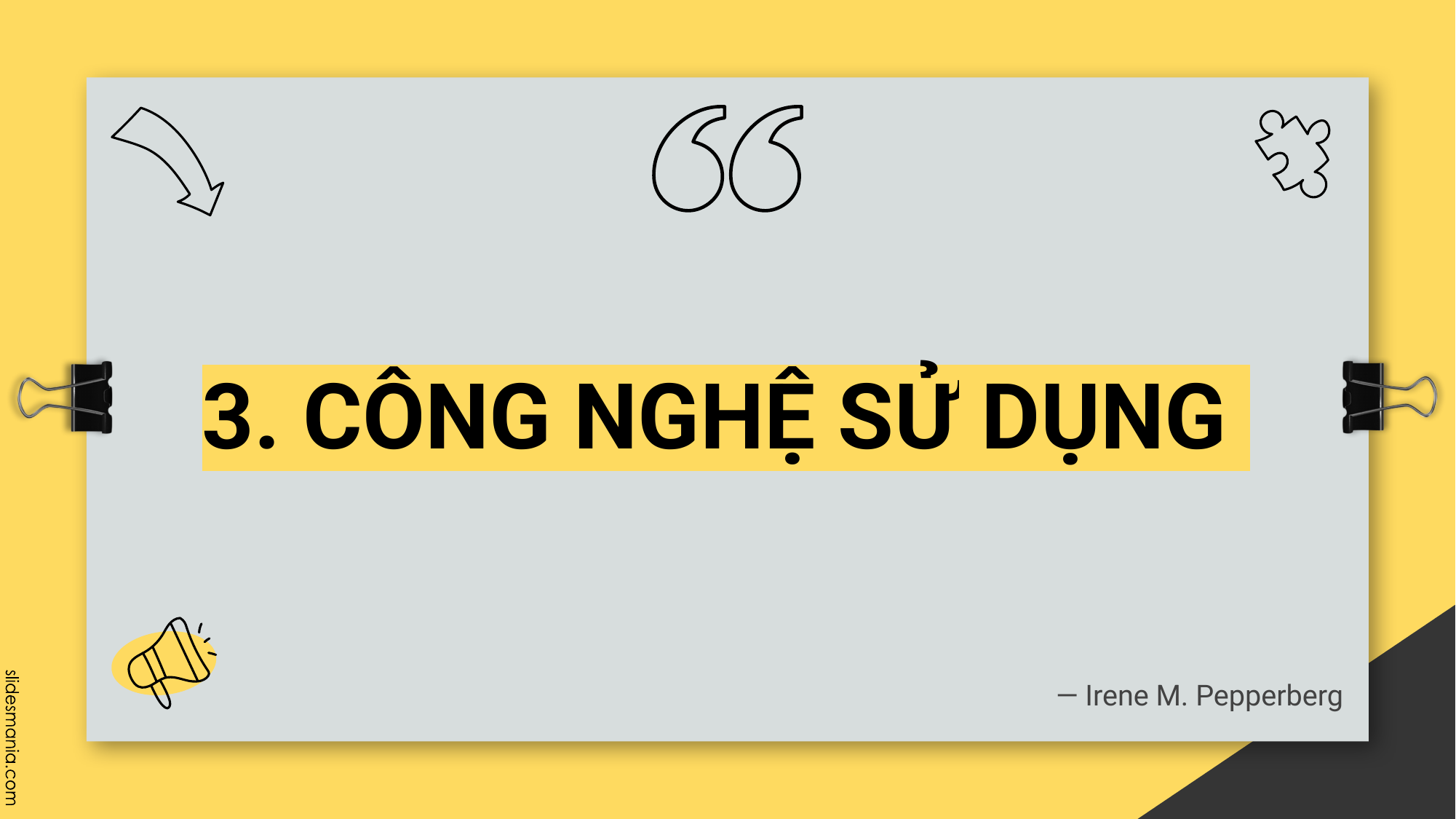

# 3. CÔNG NGHỆ SỬ DỤNG
― Irene M. Pepperberg